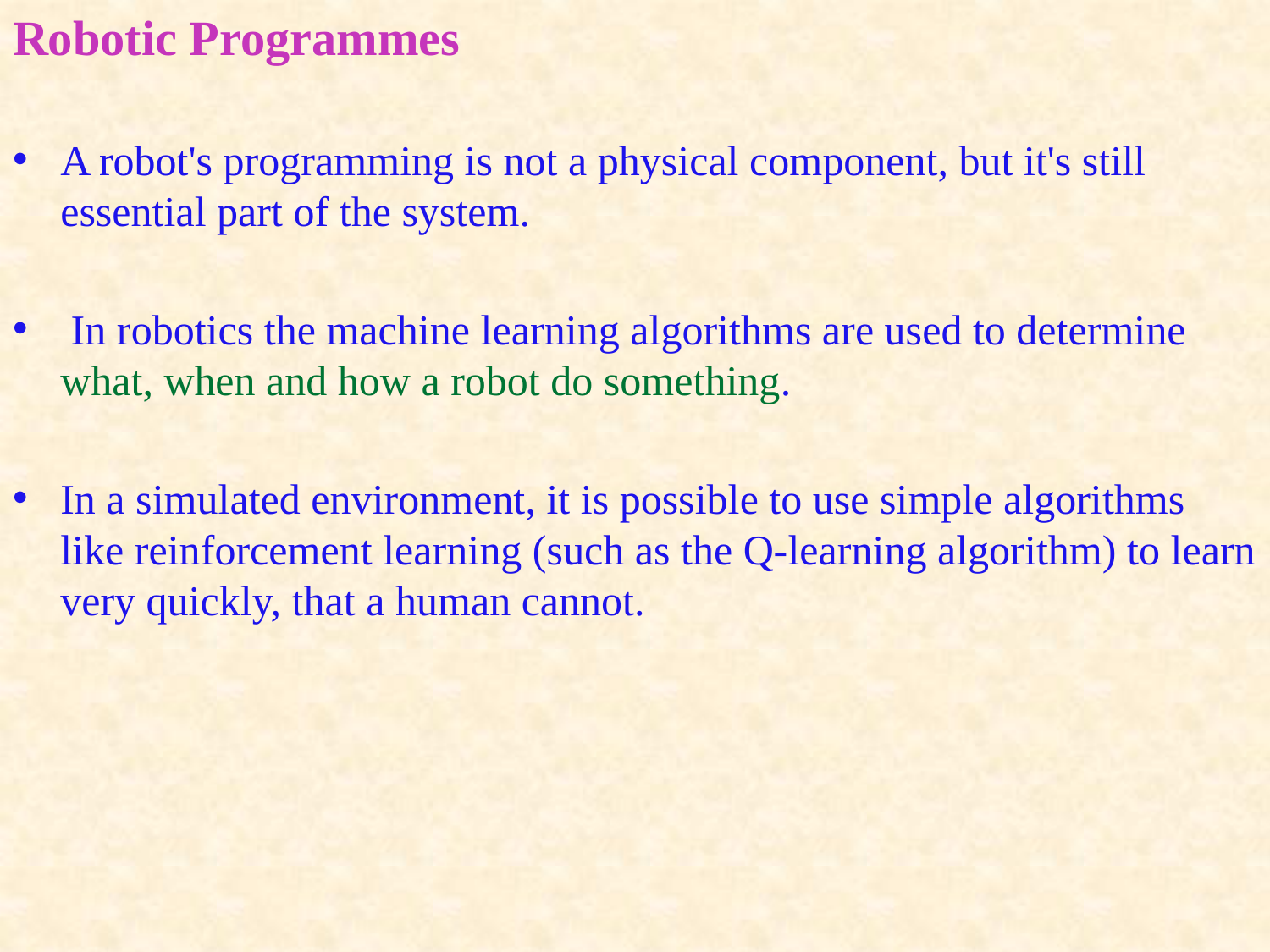

Robotic Programmes

A robot's programming is not a physical component, but it's still essential part of the system.

 In robotics the machine learning algorithms are used to determine what, when and how a robot do something.

In a simulated environment, it is possible to use simple algorithms like reinforcement learning (such as the Q-learning algorithm) to learn very quickly, that a human cannot.